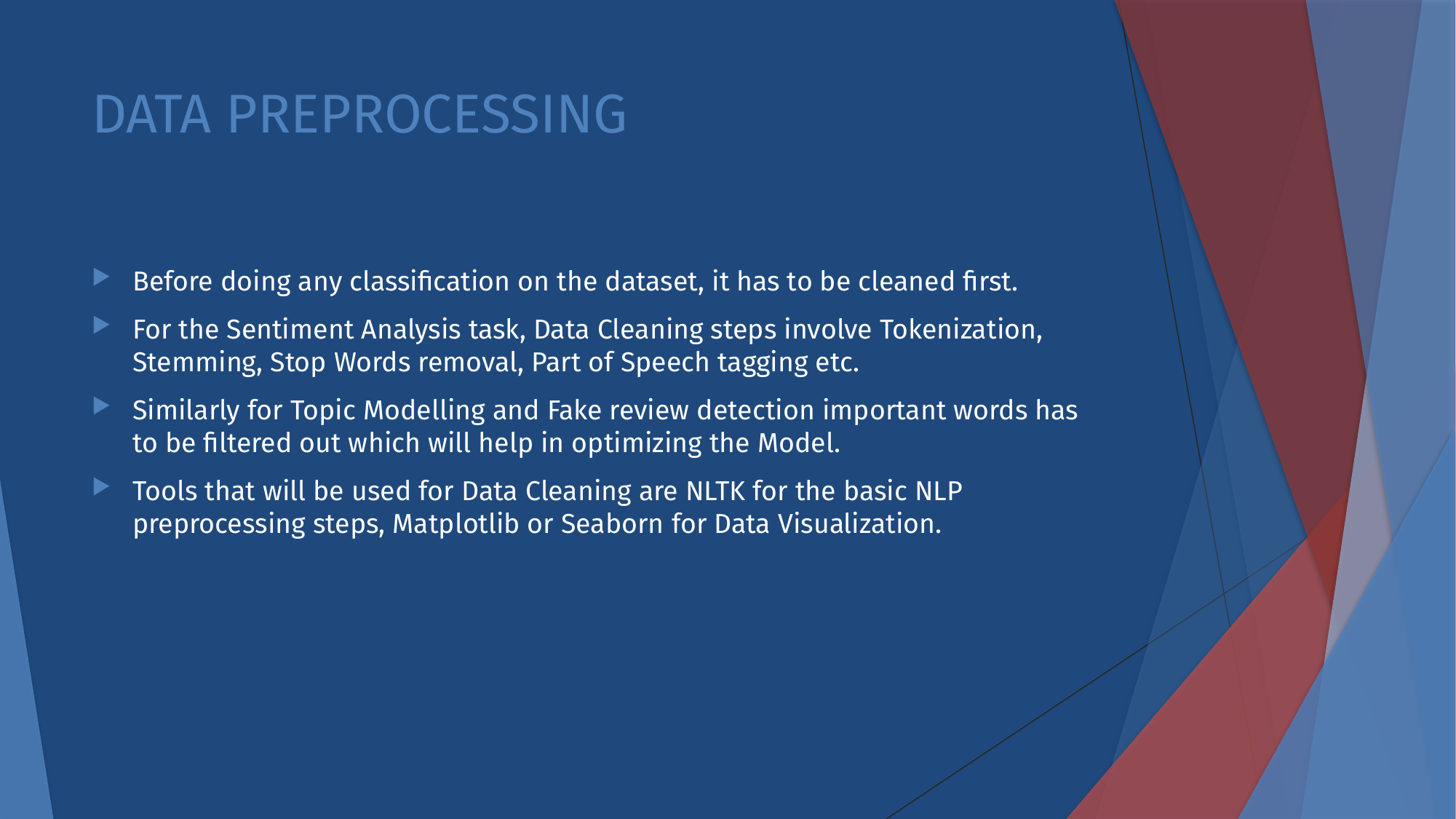

# DATA PREPROCESSING
Before doing any classification on the dataset, it has to be cleaned first.
For the Sentiment Analysis task, Data Cleaning steps involve Tokenization, Stemming, Stop Words removal, Part of Speech tagging etc.
Similarly for Topic Modelling and Fake review detection important words has to be filtered out which will help in optimizing the Model.
Tools that will be used for Data Cleaning are NLTK for the basic NLP preprocessing steps, Matplotlib or Seaborn for Data Visualization.